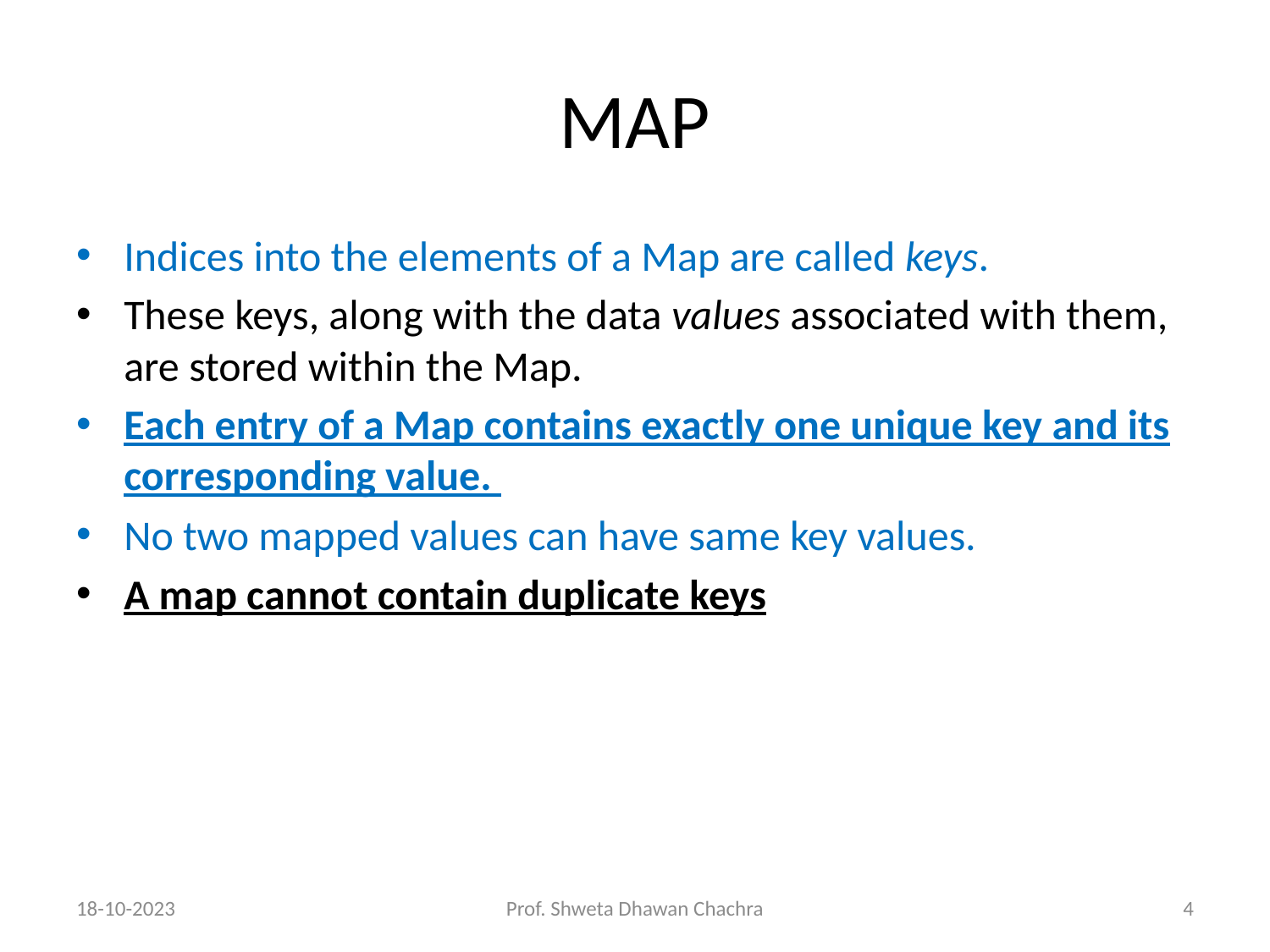

# MAP
Indices into the elements of a Map are called keys.
These keys, along with the data values associated with them, are stored within the Map.
Each entry of a Map contains exactly one unique key and its corresponding value.
No two mapped values can have same key values.
A map cannot contain duplicate keys
18-10-2023
Prof. Shweta Dhawan Chachra
4